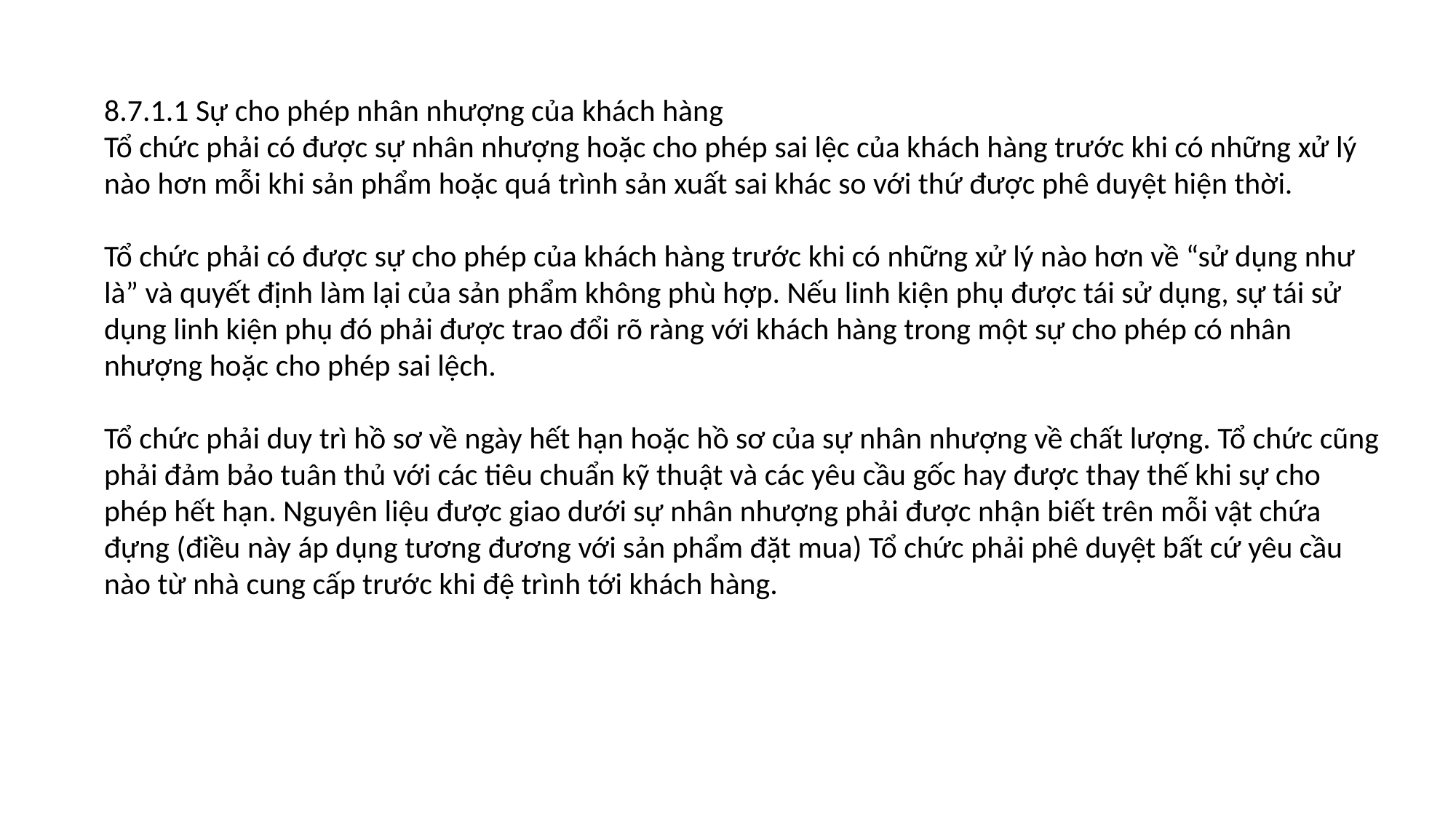

8.7.1.1 Sự cho phép nhân nhượng của khách hàng
Tổ chức phải có được sự nhân nhượng hoặc cho phép sai lệc của khách hàng trước khi có những xử lý nào hơn mỗi khi sản phẩm hoặc quá trình sản xuất sai khác so với thứ được phê duyệt hiện thời.

Tổ chức phải có được sự cho phép của khách hàng trước khi có những xử lý nào hơn về “sử dụng như là” và quyết định làm lại của sản phẩm không phù hợp. Nếu linh kiện phụ được tái sử dụng, sự tái sử dụng linh kiện phụ đó phải được trao đổi rõ ràng với khách hàng trong một sự cho phép có nhân nhượng hoặc cho phép sai lệch.

Tổ chức phải duy trì hồ sơ về ngày hết hạn hoặc hồ sơ của sự nhân nhượng về chất lượng. Tổ chức cũng phải đảm bảo tuân thủ với các tiêu chuẩn kỹ thuật và các yêu cầu gốc hay được thay thế khi sự cho phép hết hạn. Nguyên liệu được giao dưới sự nhân nhượng phải được nhận biết trên mỗi vật chứa đựng (điều này áp dụng tương đương với sản phẩm đặt mua) Tổ chức phải phê duyệt bất cứ yêu cầu nào từ nhà cung cấp trước khi đệ trình tới khách hàng.